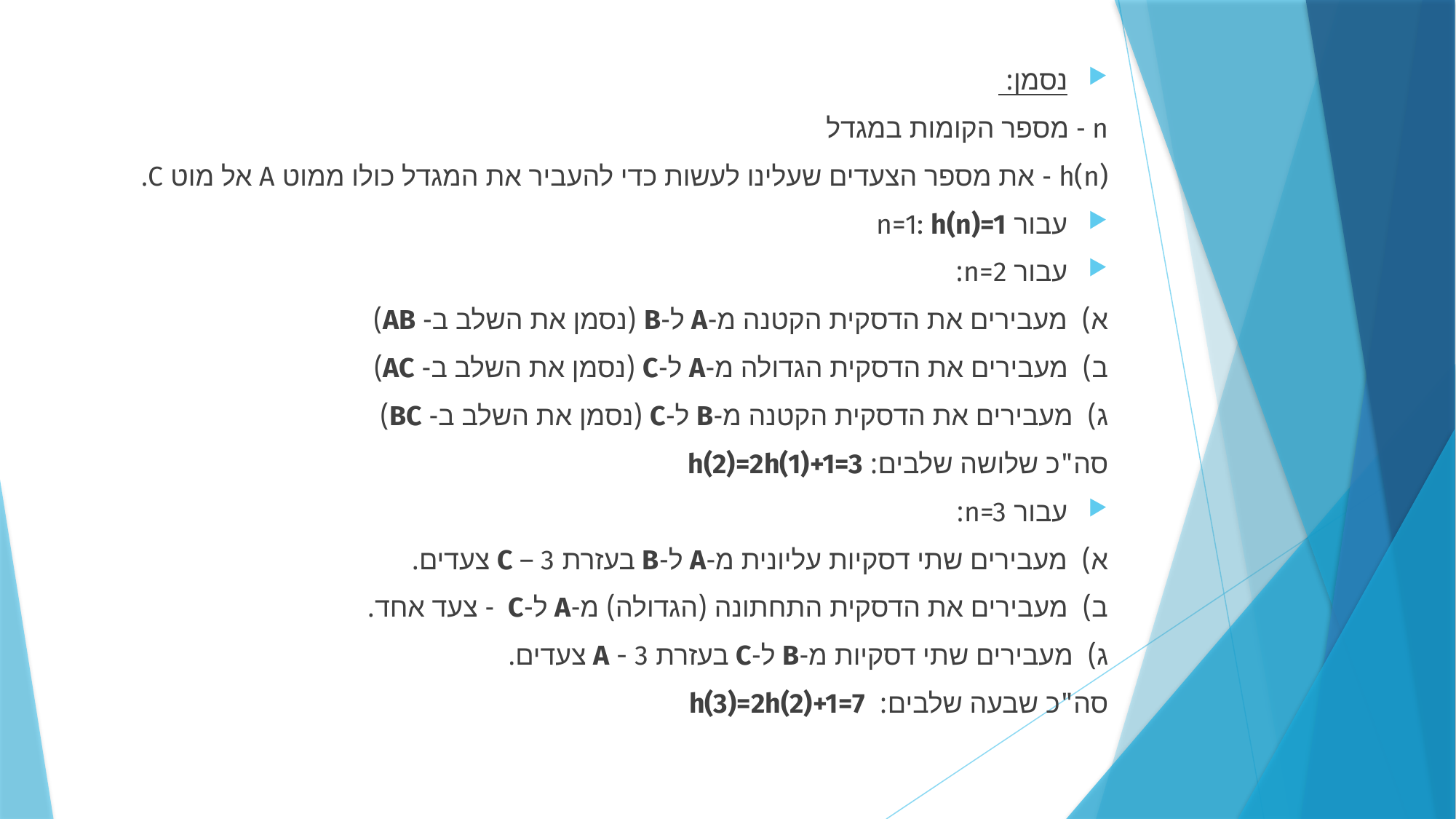

נסמן:
n - מספר הקומות במגדל
h(n) - את מספר הצעדים שעלינו לעשות כדי להעביר את המגדל כולו ממוט A אל מוט C.
עבור n=1: h(n)=1
עבור n=2:
א)  מעבירים את הדסקית הקטנה מ-A ל-B (נסמן את השלב ב- AB)
ב)  מעבירים את הדסקית הגדולה מ-A ל-C (נסמן את השלב ב- AC)
ג)  מעבירים את הדסקית הקטנה מ-B ל-C (נסמן את השלב ב- BC)
סה"כ שלושה שלבים: h(2)=2h(1)+1=3
עבור n=3:
א)  מעבירים שתי דסקיות עליונית מ-A ל-B בעזרת C – 3 צעדים.
ב)  מעבירים את הדסקית התחתונה (הגדולה) מ-A ל-C  - צעד אחד.
ג)  מעבירים שתי דסקיות מ-B ל-C בעזרת A - 3 צעדים.
סה"כ שבעה שלבים:  h(3)=2h(2)+1=7

#